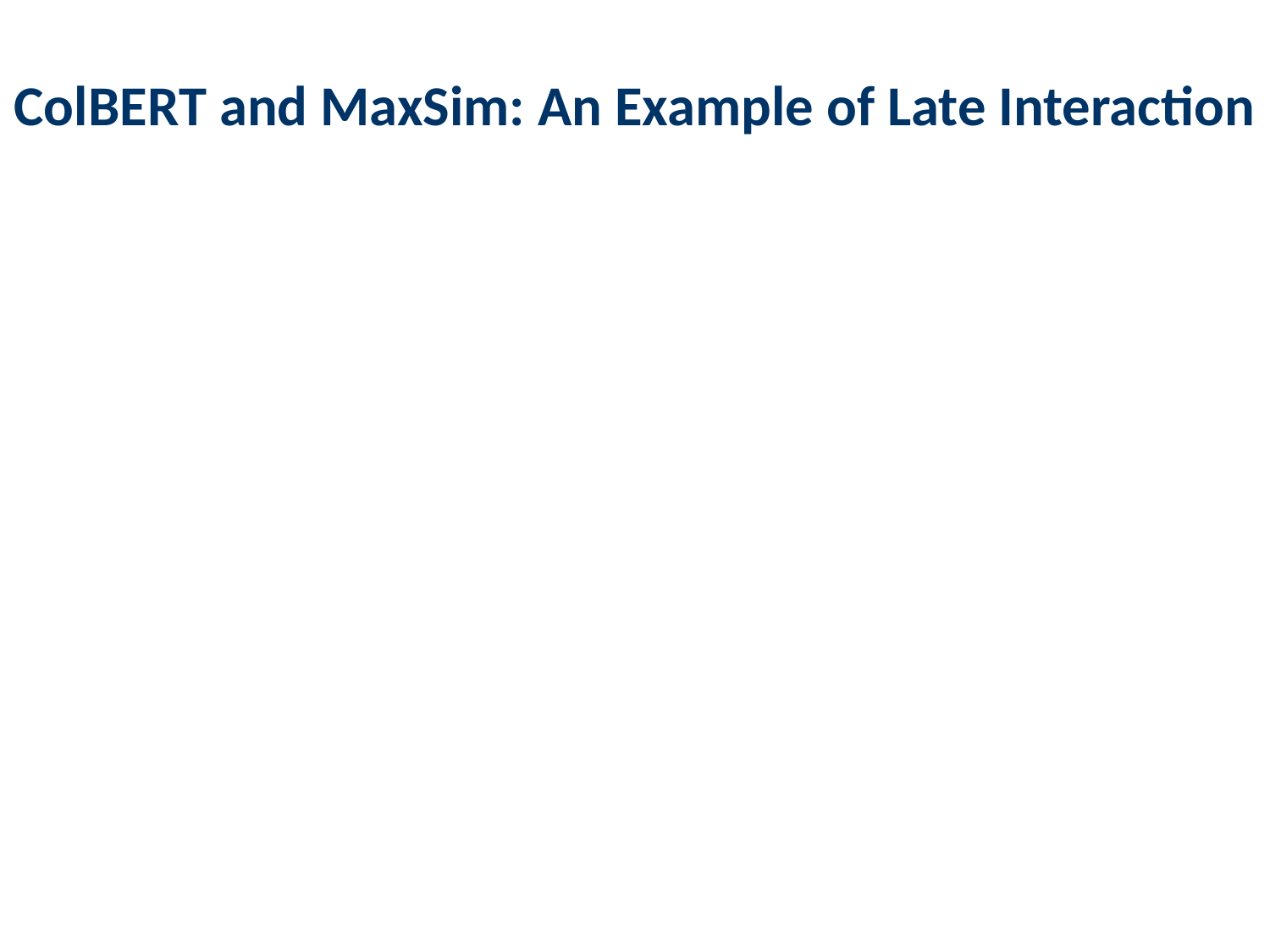

ColBERT and MaxSim: An Example of Late Interaction